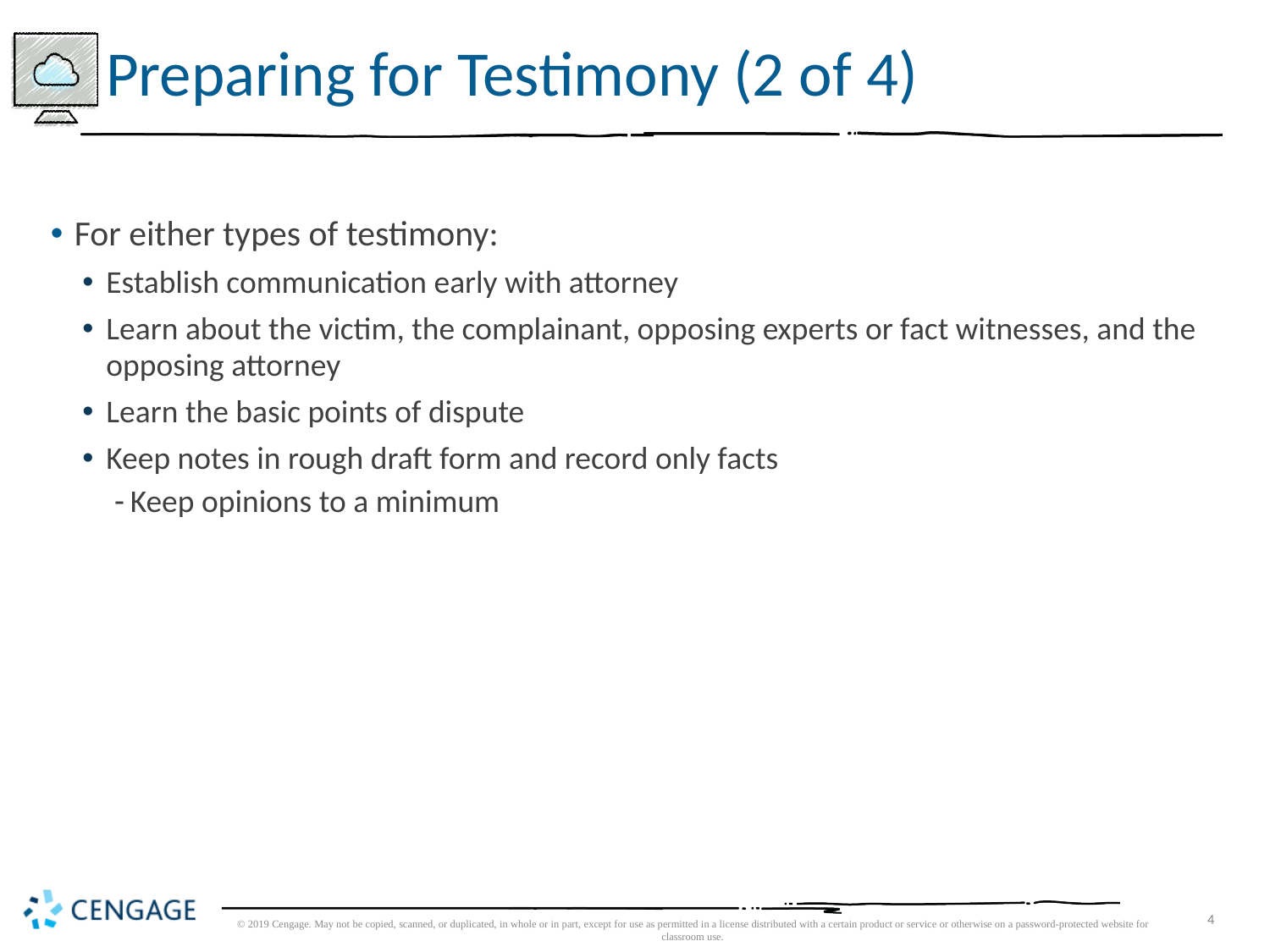

# Preparing for Testimony (2 of 4)
For either types of testimony:
Establish communication early with attorney
Learn about the victim, the complainant, opposing experts or fact witnesses, and the opposing attorney
Learn the basic points of dispute
Keep notes in rough draft form and record only facts
Keep opinions to a minimum
© 2019 Cengage. May not be copied, scanned, or duplicated, in whole or in part, except for use as permitted in a license distributed with a certain product or service or otherwise on a password-protected website for classroom use.